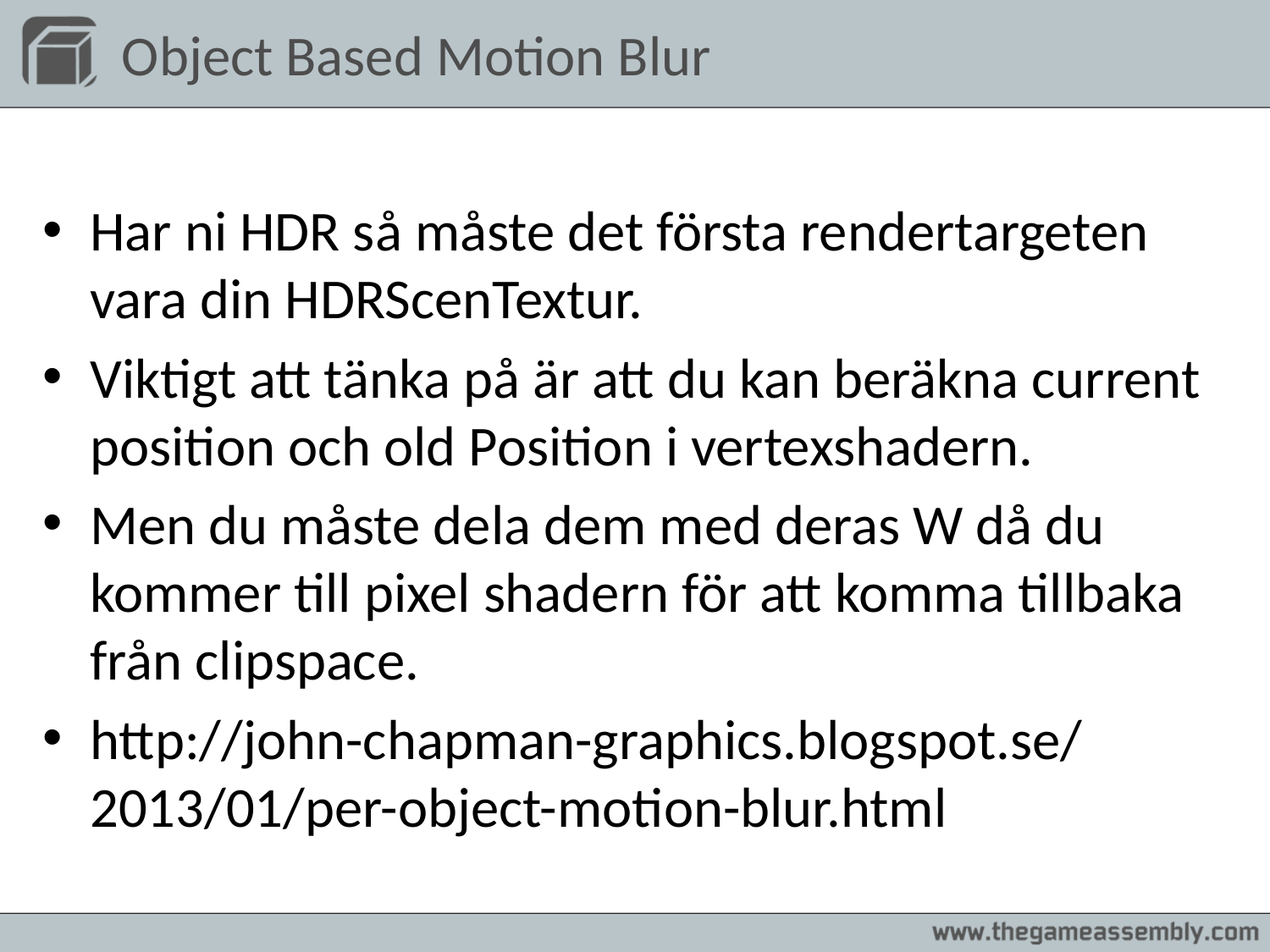

# Object Based Motion Blur

Har ni HDR så måste det första rendertargeten vara din HDRScenTextur.
Viktigt att tänka på är att du kan beräkna current position och old Position i vertexshadern.
Men du måste dela dem med deras W då du kommer till pixel shadern för att komma tillbaka från clipspace.
http://john-chapman-graphics.blogspot.se/2013/01/per-object-motion-blur.html